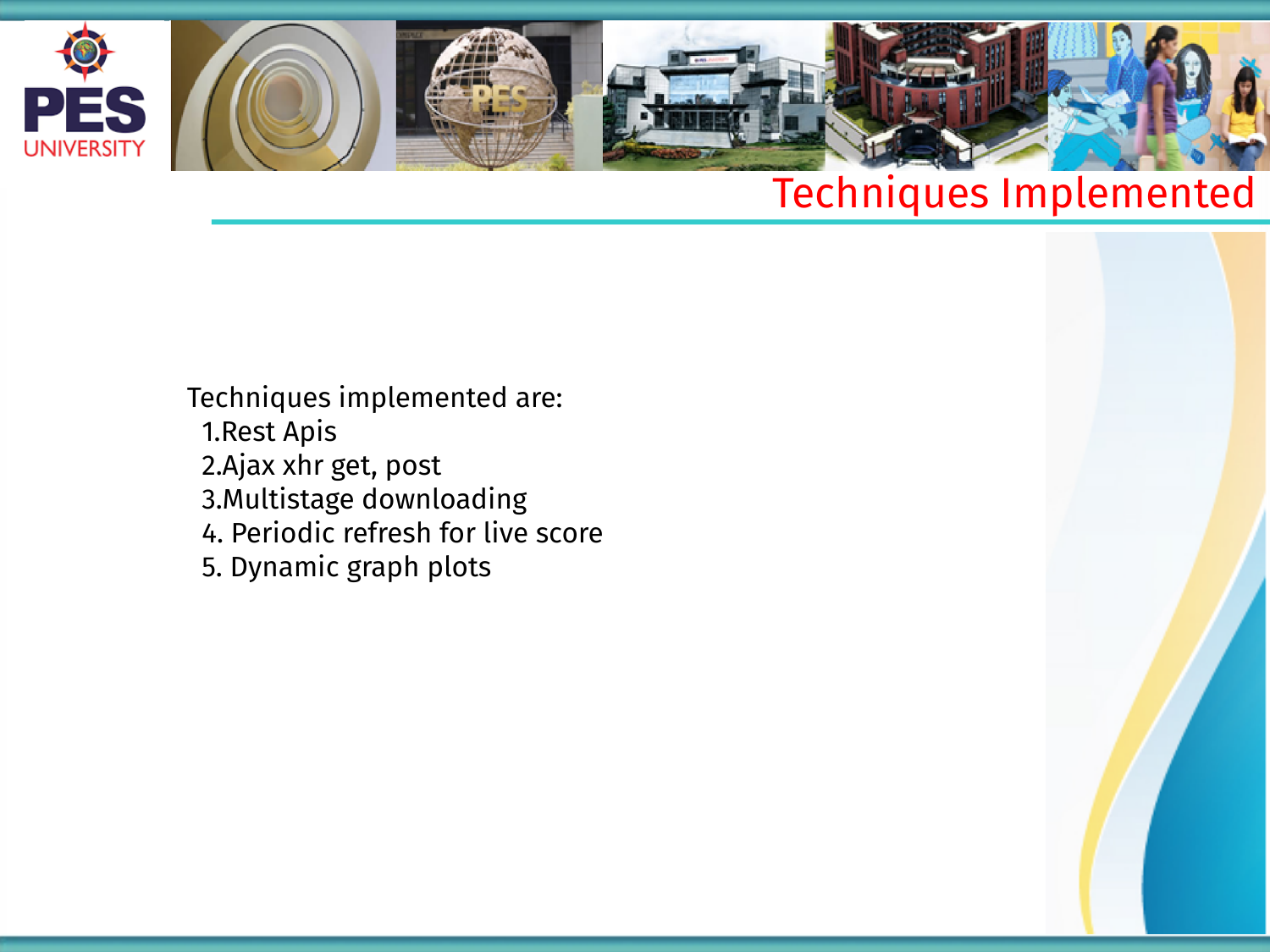

Techniques Implemented

Techniques implemented are:
  1.Rest Apis
  2.Ajax xhr get, post
  3.Multistage downloading
  4. Periodic refresh for live score
  5. Dynamic graph plots